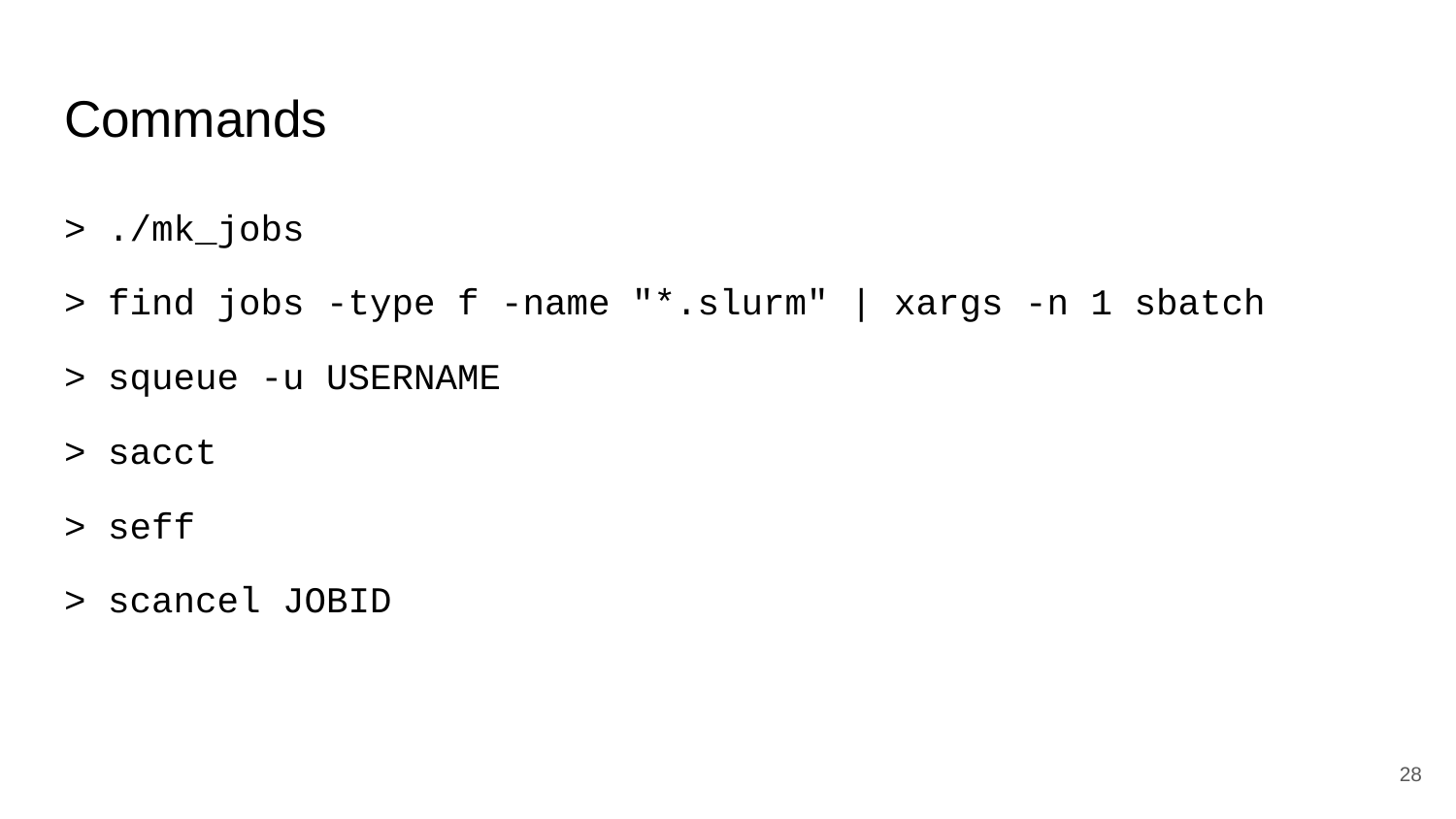

# Commands
> ./mk_jobs
> find jobs -type f -name "*.slurm" | xargs -n 1 sbatch
> squeue -u USERNAME
> sacct
> seff
> scancel JOBID

28